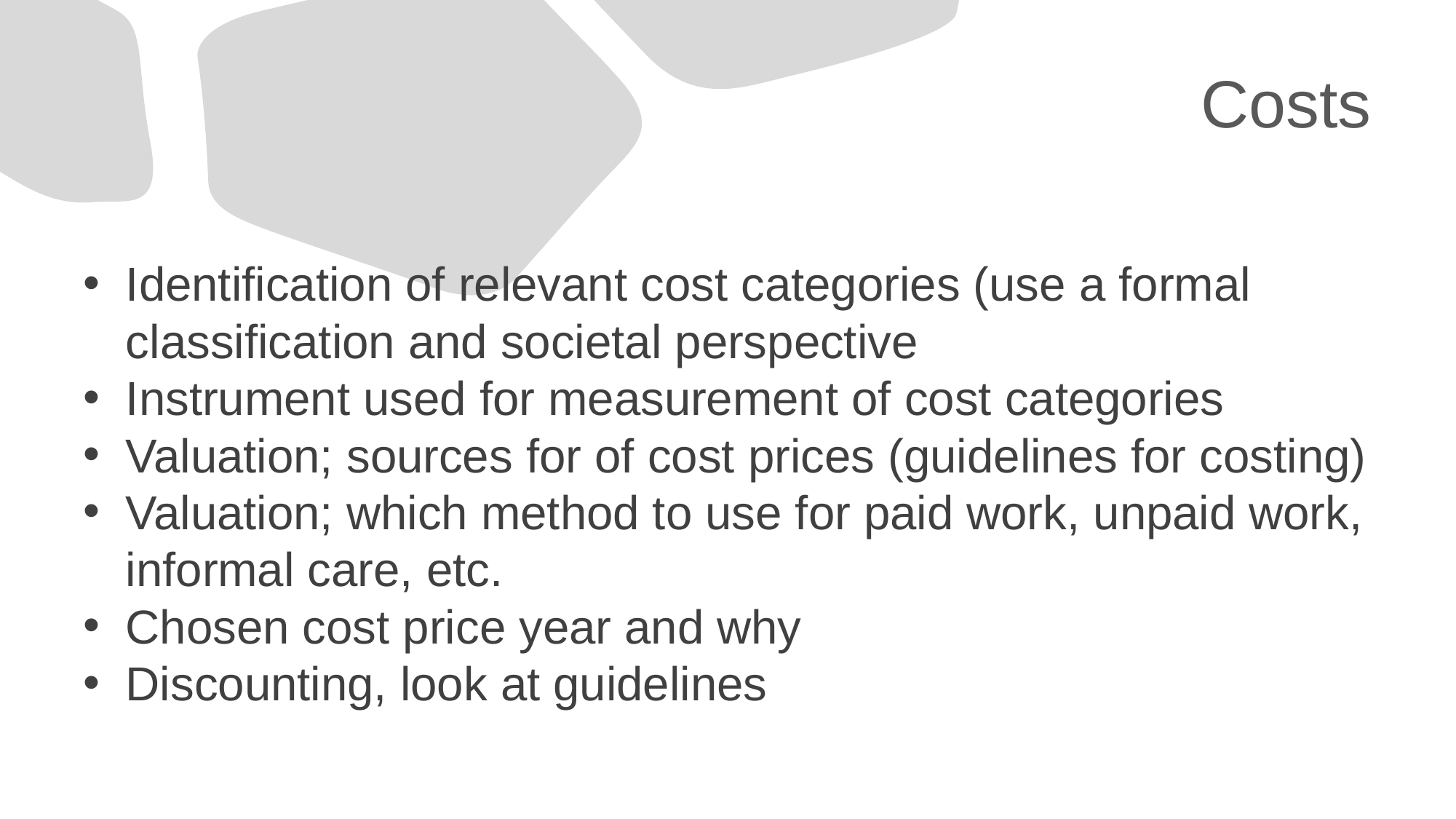

# Costs

Identification of relevant cost categories (use a formal classification and societal perspective
Instrument used for measurement of cost categories
Valuation; sources for of cost prices (guidelines for costing)
Valuation; which method to use for paid work, unpaid work, informal care, etc.
Chosen cost price year and why
Discounting, look at guidelines